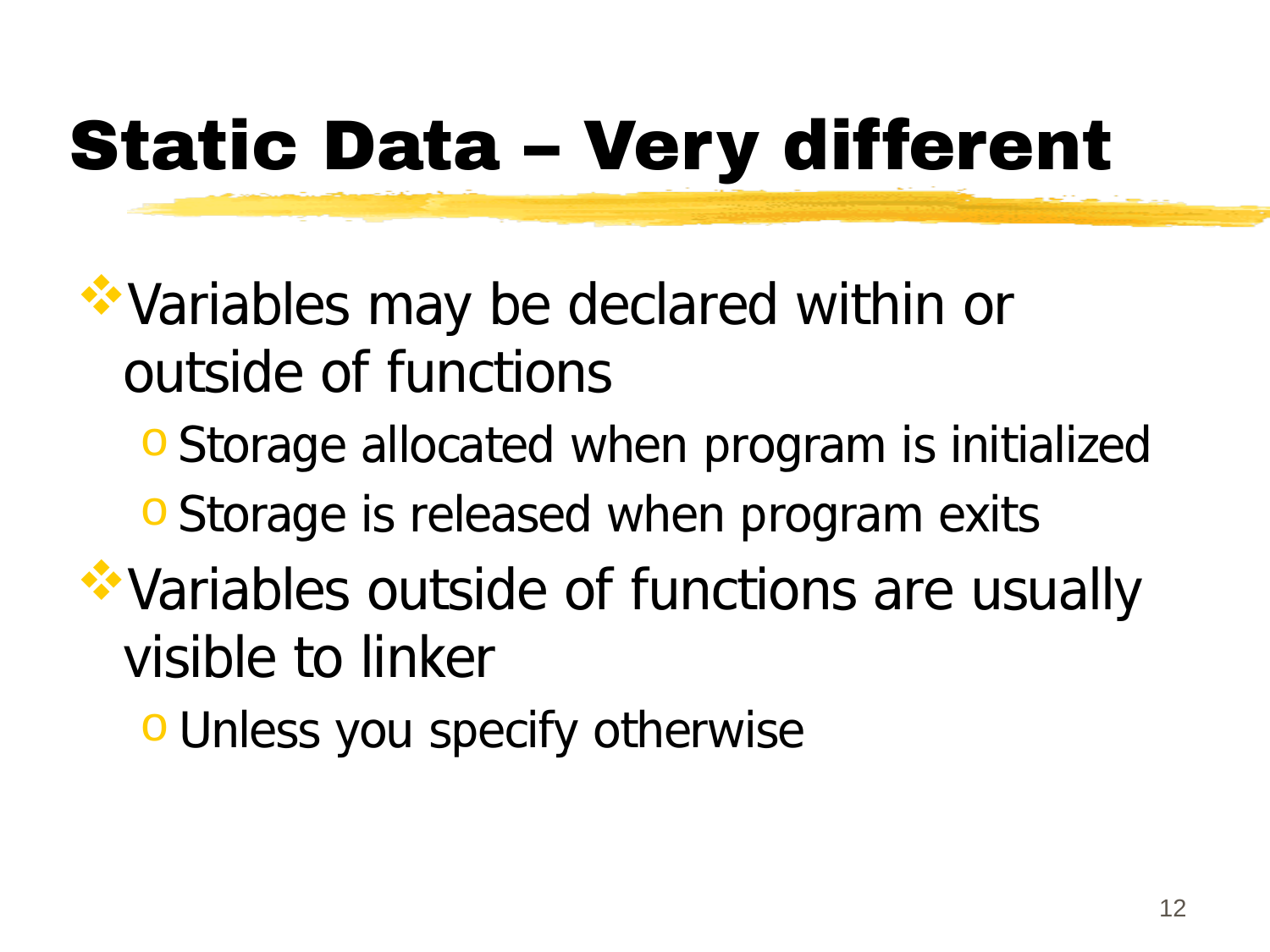

# Static Data – Very different
Variables may be declared within or outside of functions
Storage allocated when program is initialized
Storage is released when program exits
Variables outside of functions are usually visible to linker
Unless you specify otherwise
12